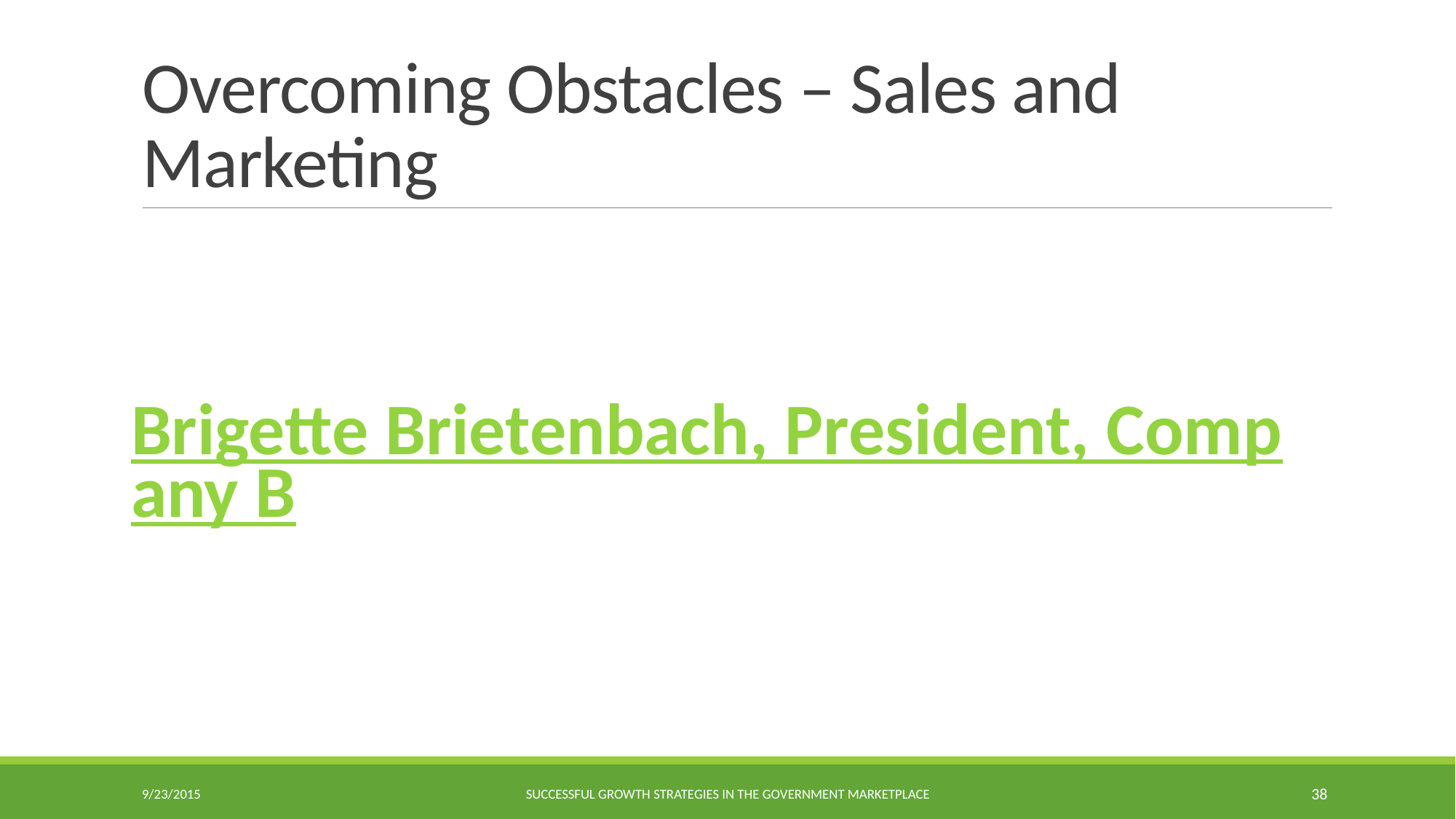

# Overcoming Obstacles – Sales and Marketing

Brigette Brietenbach, President, Company B
9/23/2015
Successful Growth Strategies in the Government Marketplace
38